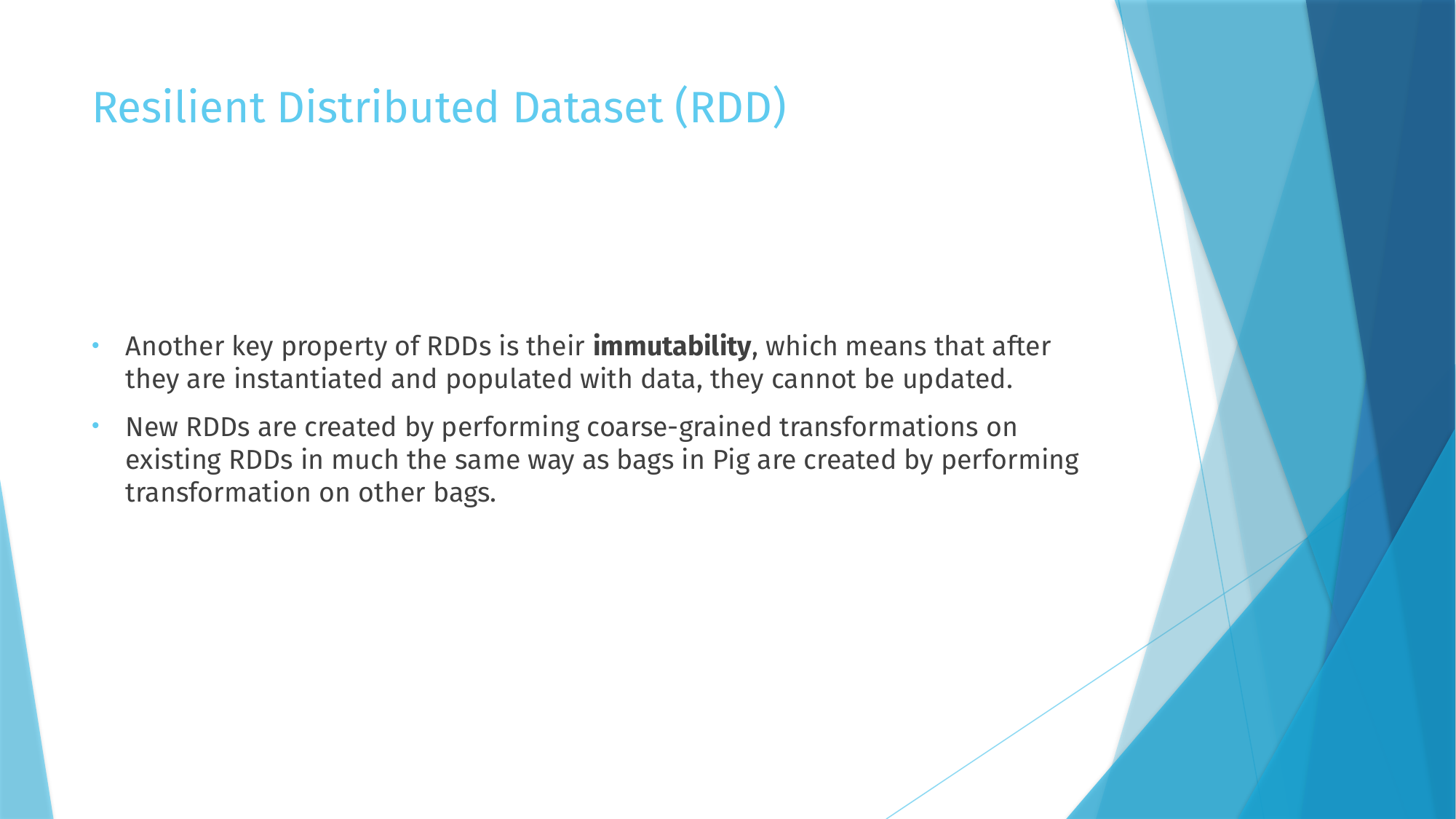

# Resilient Distributed Dataset (RDD)
Another key property of RDDs is their immutability, which means that after they are instantiated and populated with data, they cannot be updated.
New RDDs are created by performing coarse-grained transformations on existing RDDs in much the same way as bags in Pig are created by performing transformation on other bags.